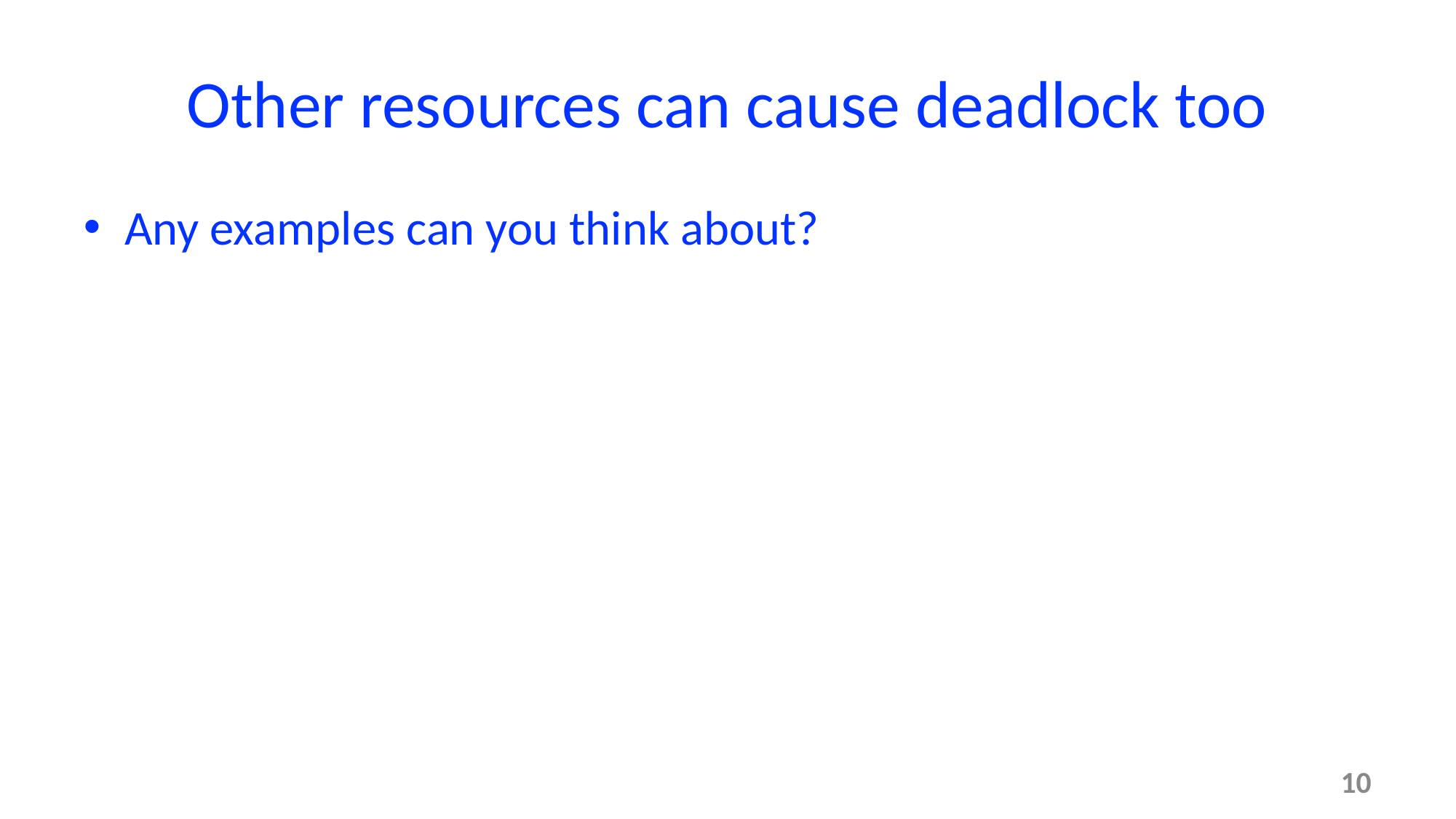

# Other resources can cause deadlock too
Any examples can you think about?
10